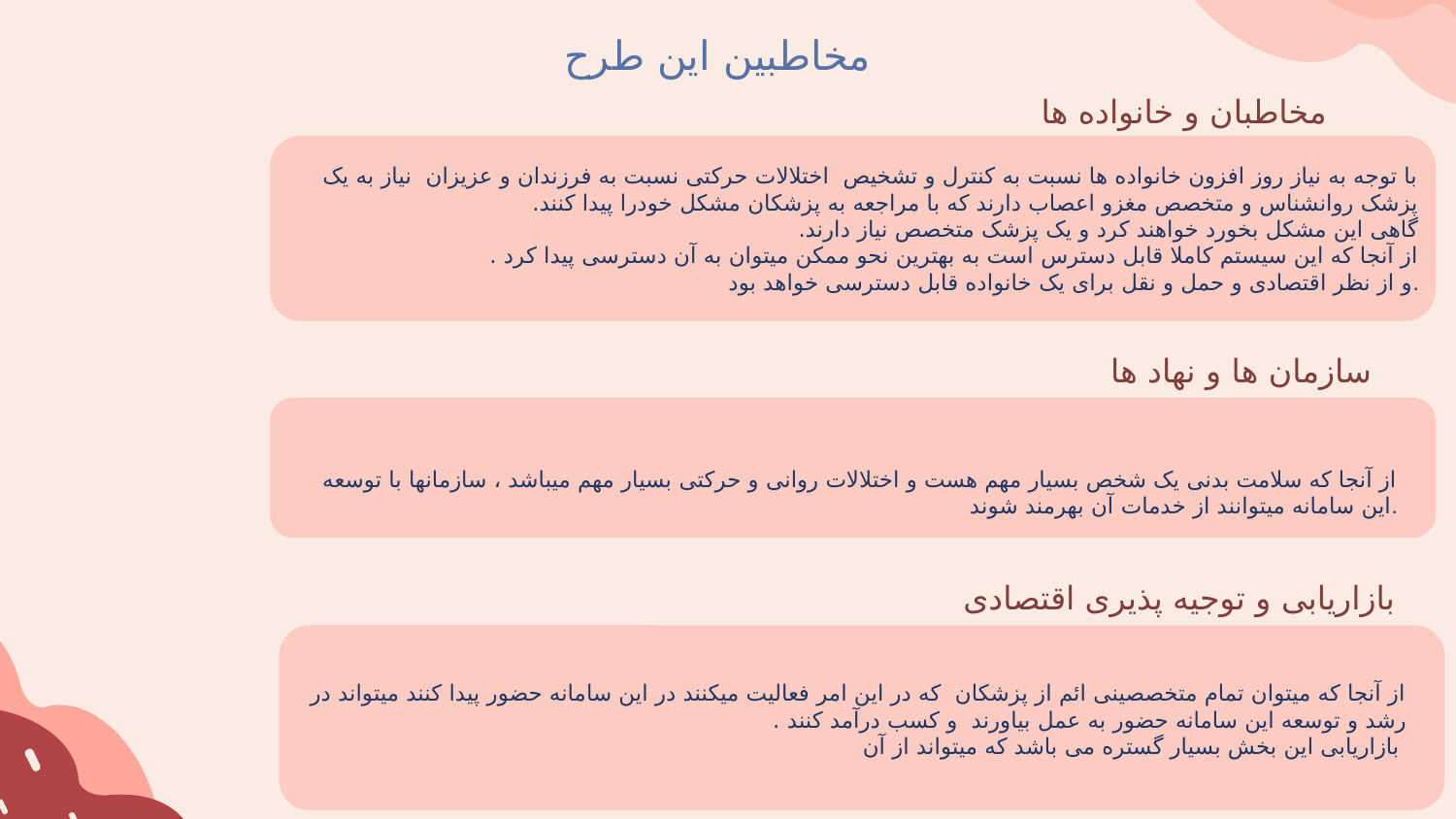

مخاطبین این طرح
مخاطبان و خانواده ها

با توجه به نیاز روز افزون خانواده ها نسبت به کنترل و تشخیص  اختلالات حرکتی نسبت به فرزندان و عزیزان  نیاز به یک پزشک روانشناس و متخصص مغزو اعصاب دارند که با مراجعه به پزشکان مشکل خودرا پیدا کنند.
گاهی این مشکل بخورد خواهند کرد و یک پزشک متخصص نیاز دارند.
از آنجا که این سیستم کاملا قابل دسترس است به بهترین نحو ممکن میتوان به آن دسترسی پیدا کرد .
و از نظر اقتصادی و حمل و نقل برای یک خانواده قابل دسترسی خواهد بود.
سازمان ها و نهاد ها

از آنجا که سلامت بدنی یک شخص بسیار مهم هست و اختلالات روانی و حرکتی بسیار مهم میباشد ، سازمانها با توسعه این سامانه میتوانند از خدمات آن بهرمند شوند.
بازاریابی و توجیه پذیری اقتصادی

از آنجا که میتوان تمام متخصصینی ائم از پزشکان  که در این امر فعالیت میکنند در این سامانه حضور پیدا کنند میتواند در رشد و توسعه این سامانه حضور به عمل بیاورند  و کسب درآمد کنند .
بازاریابی این بخش بسیار گستره می باشد که میتواند از آن